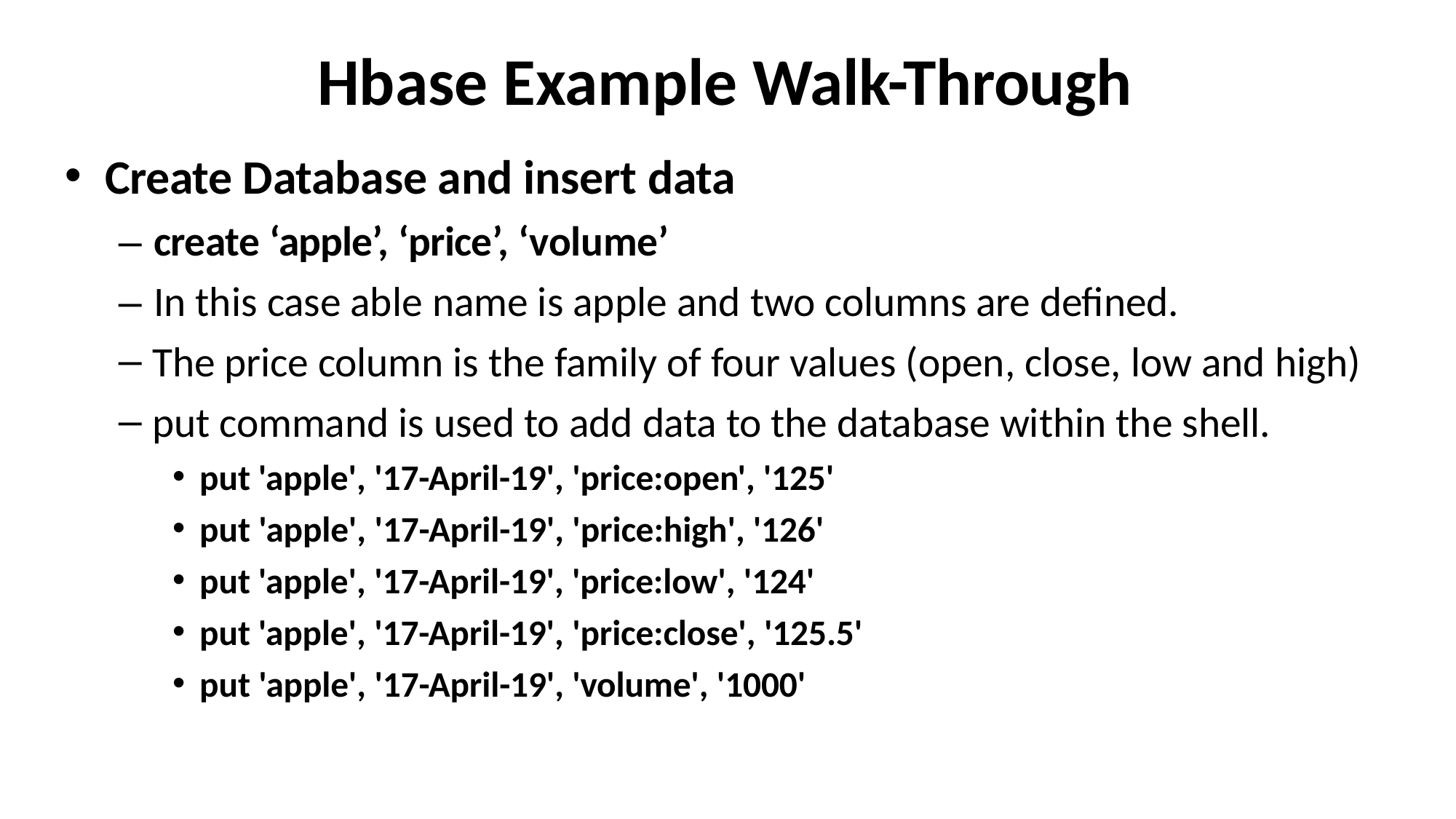

# Hbase Example Walk-Through
Create Database and insert data
– create ‘apple’, ‘price’, ‘volume’
– In this case able name is apple and two columns are defined.
The price column is the family of four values (open, close, low and high)
put command is used to add data to the database within the shell.
put 'apple', '17-April-19', 'price:open', '125'
put 'apple', '17-April-19', 'price:high', '126'
put 'apple', '17-April-19', 'price:low', '124'
put 'apple', '17-April-19', 'price:close', '125.5'
put 'apple', '17-April-19', 'volume', '1000'